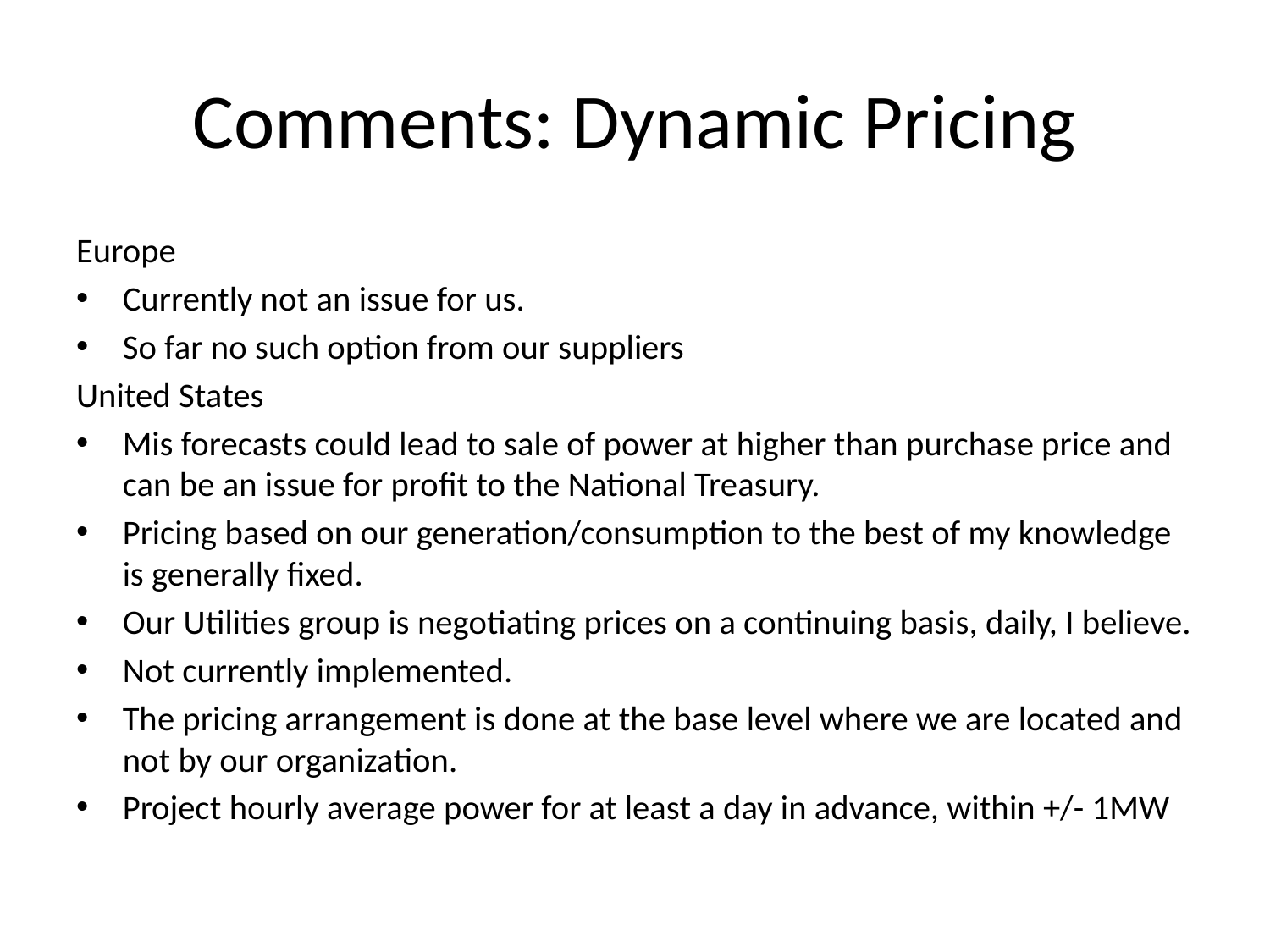

# Comments: Dynamic Pricing
Europe
Currently not an issue for us.
So far no such option from our suppliers
United States
Mis forecasts could lead to sale of power at higher than purchase price and can be an issue for profit to the National Treasury.
Pricing based on our generation/consumption to the best of my knowledge is generally fixed.
Our Utilities group is negotiating prices on a continuing basis, daily, I believe.
Not currently implemented.
The pricing arrangement is done at the base level where we are located and not by our organization.
Project hourly average power for at least a day in advance, within +/- 1MW